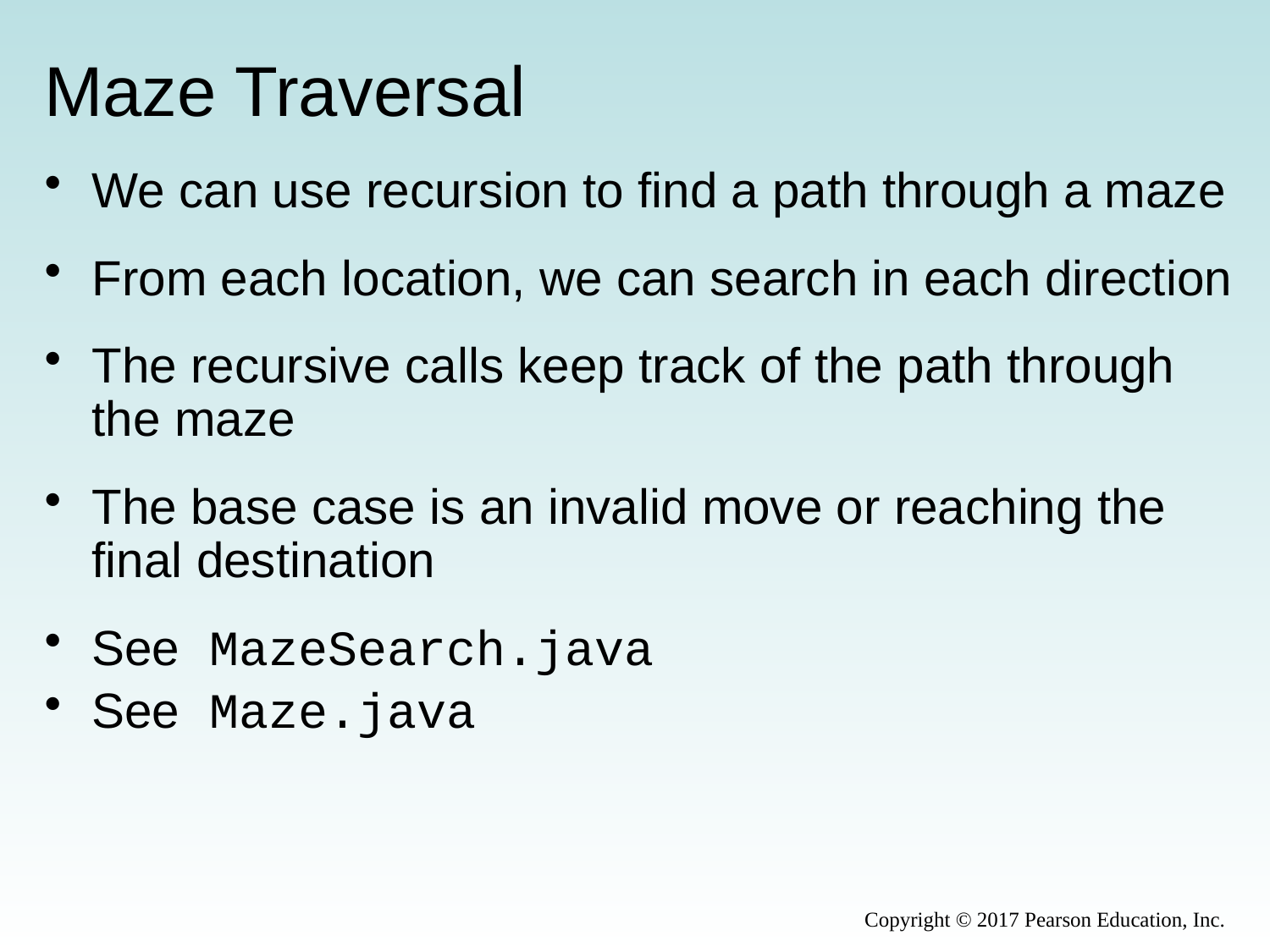

# Maze Traversal
We can use recursion to find a path through a maze
From each location, we can search in each direction
The recursive calls keep track of the path through the maze
The base case is an invalid move or reaching the final destination
See MazeSearch.java
See Maze.java
Copyright © 2017 Pearson Education, Inc.